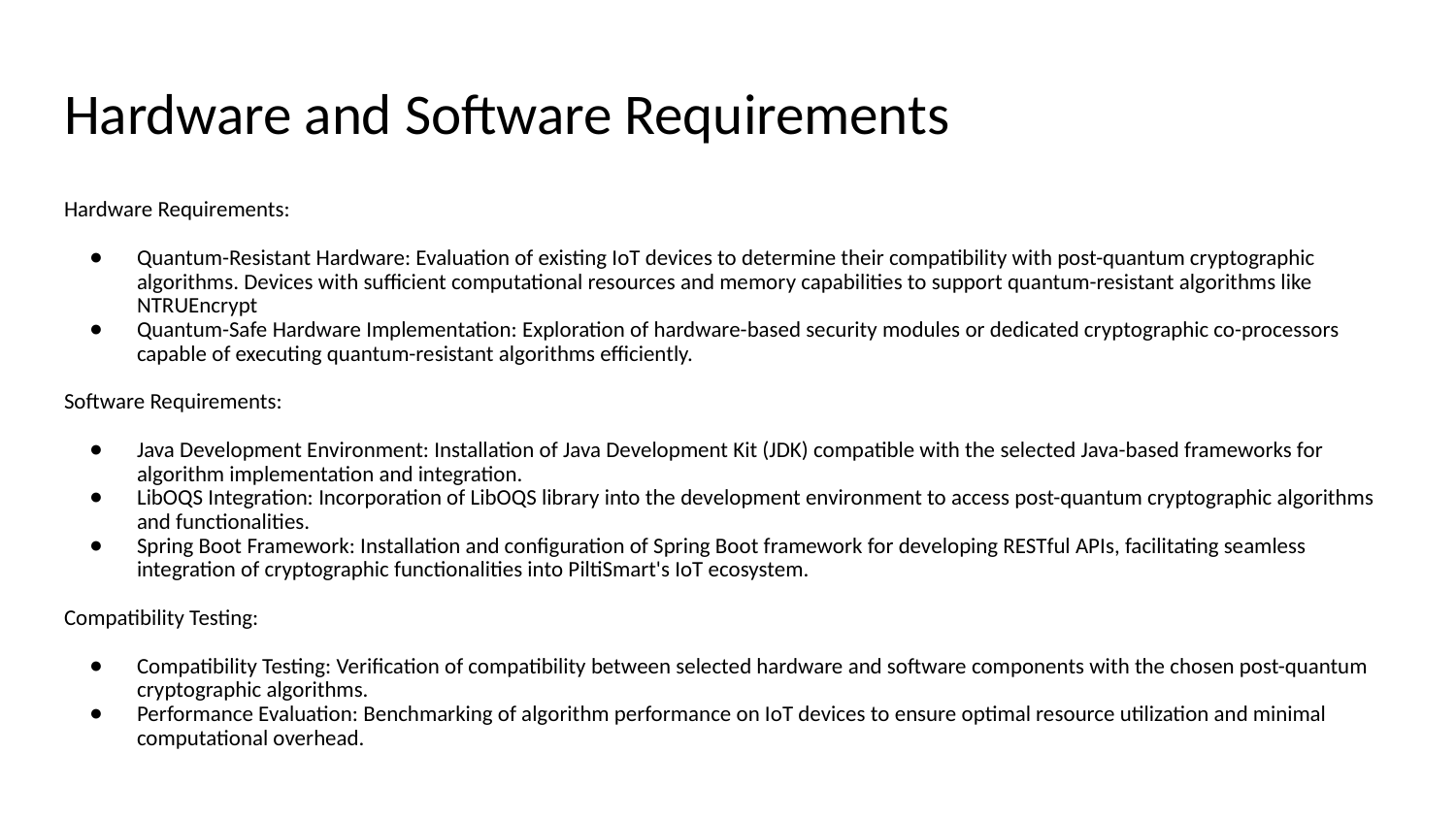

# Hardware and Software Requirements
Hardware Requirements:
Quantum-Resistant Hardware: Evaluation of existing IoT devices to determine their compatibility with post-quantum cryptographic algorithms. Devices with sufficient computational resources and memory capabilities to support quantum-resistant algorithms like NTRUEncrypt
Quantum-Safe Hardware Implementation: Exploration of hardware-based security modules or dedicated cryptographic co-processors capable of executing quantum-resistant algorithms efficiently.
Software Requirements:
Java Development Environment: Installation of Java Development Kit (JDK) compatible with the selected Java-based frameworks for algorithm implementation and integration.
LibOQS Integration: Incorporation of LibOQS library into the development environment to access post-quantum cryptographic algorithms and functionalities.
Spring Boot Framework: Installation and configuration of Spring Boot framework for developing RESTful APIs, facilitating seamless integration of cryptographic functionalities into PiltiSmart's IoT ecosystem.
Compatibility Testing:
Compatibility Testing: Verification of compatibility between selected hardware and software components with the chosen post-quantum cryptographic algorithms.
Performance Evaluation: Benchmarking of algorithm performance on IoT devices to ensure optimal resource utilization and minimal computational overhead.